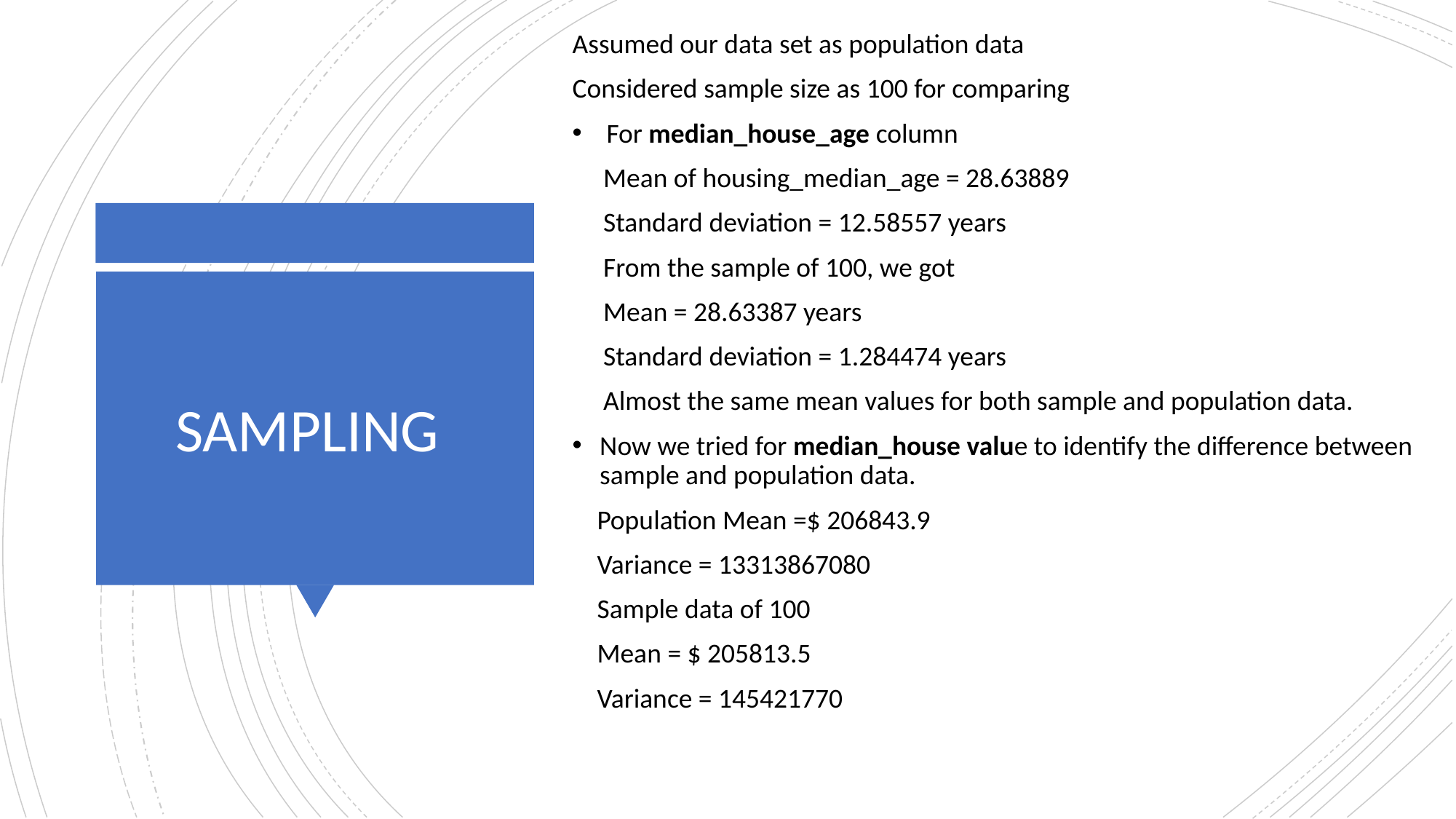

Assumed our data set as population data
Considered sample size as 100 for comparing
For median_house_age column
     Mean of housing_median_age = 28.63889
     Standard deviation = 12.58557 years
     From the sample of 100, we got
     Mean = 28.63387 years
     Standard deviation = 1.284474 years
     Almost the same mean values for both sample and population data.
Now we tried for median_house value to identify the difference between sample and population data.
    Population Mean =$ 206843.9
    Variance = 13313867080
    Sample data of 100
    Mean = $ 205813.5
    Variance = 145421770

# SAMPLING